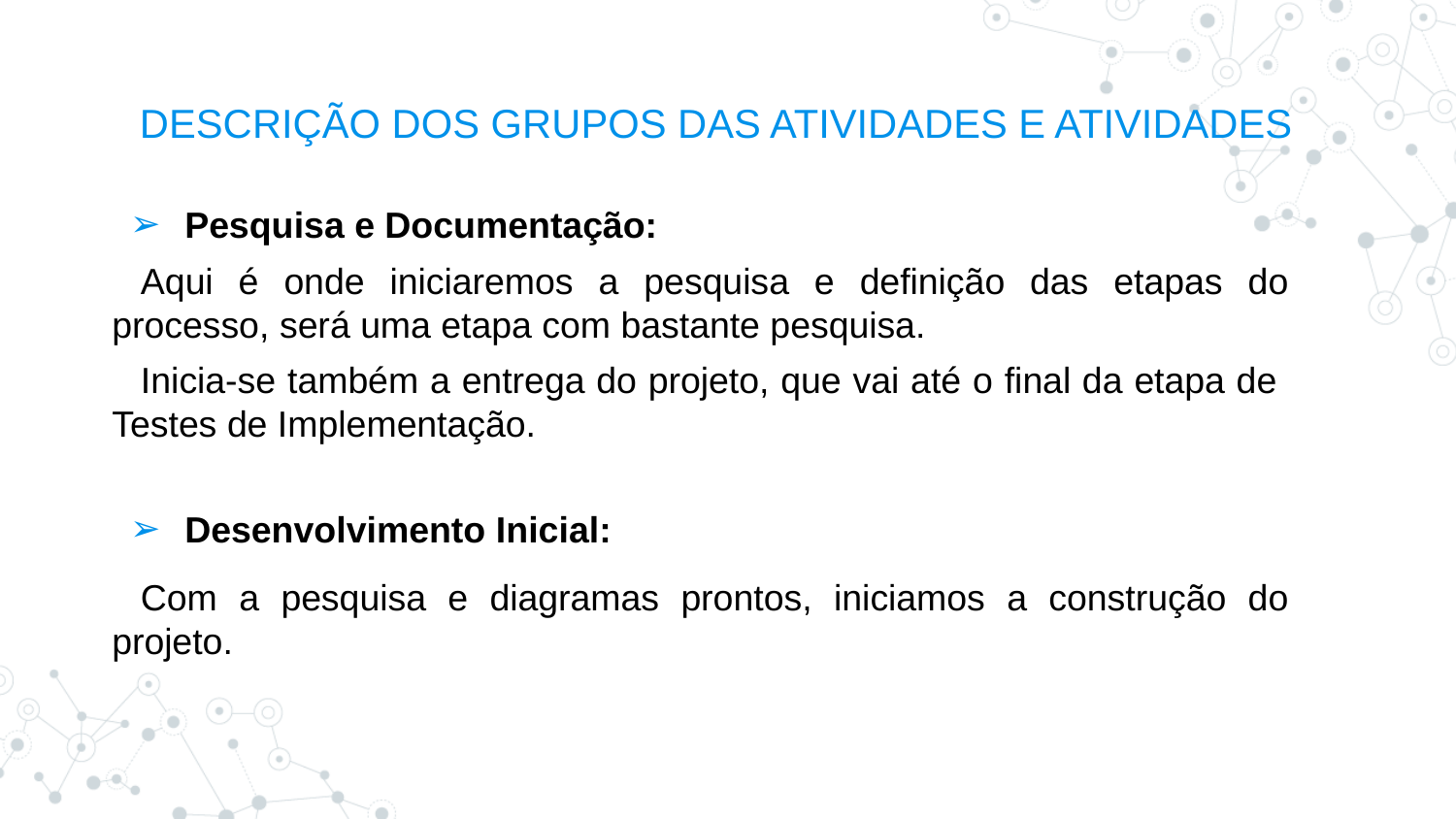

# DESCRIÇÃO DOS GRUPOS DAS ATIVIDADES E ATIVIDADES
Pesquisa e Documentação:
Aqui é onde iniciaremos a pesquisa e definição das etapas do processo, será uma etapa com bastante pesquisa.
Inicia-se também a entrega do projeto, que vai até o final da etapa de  Testes de Implementação.

Desenvolvimento Inicial:
Com a pesquisa e diagramas prontos, iniciamos a construção do projeto.